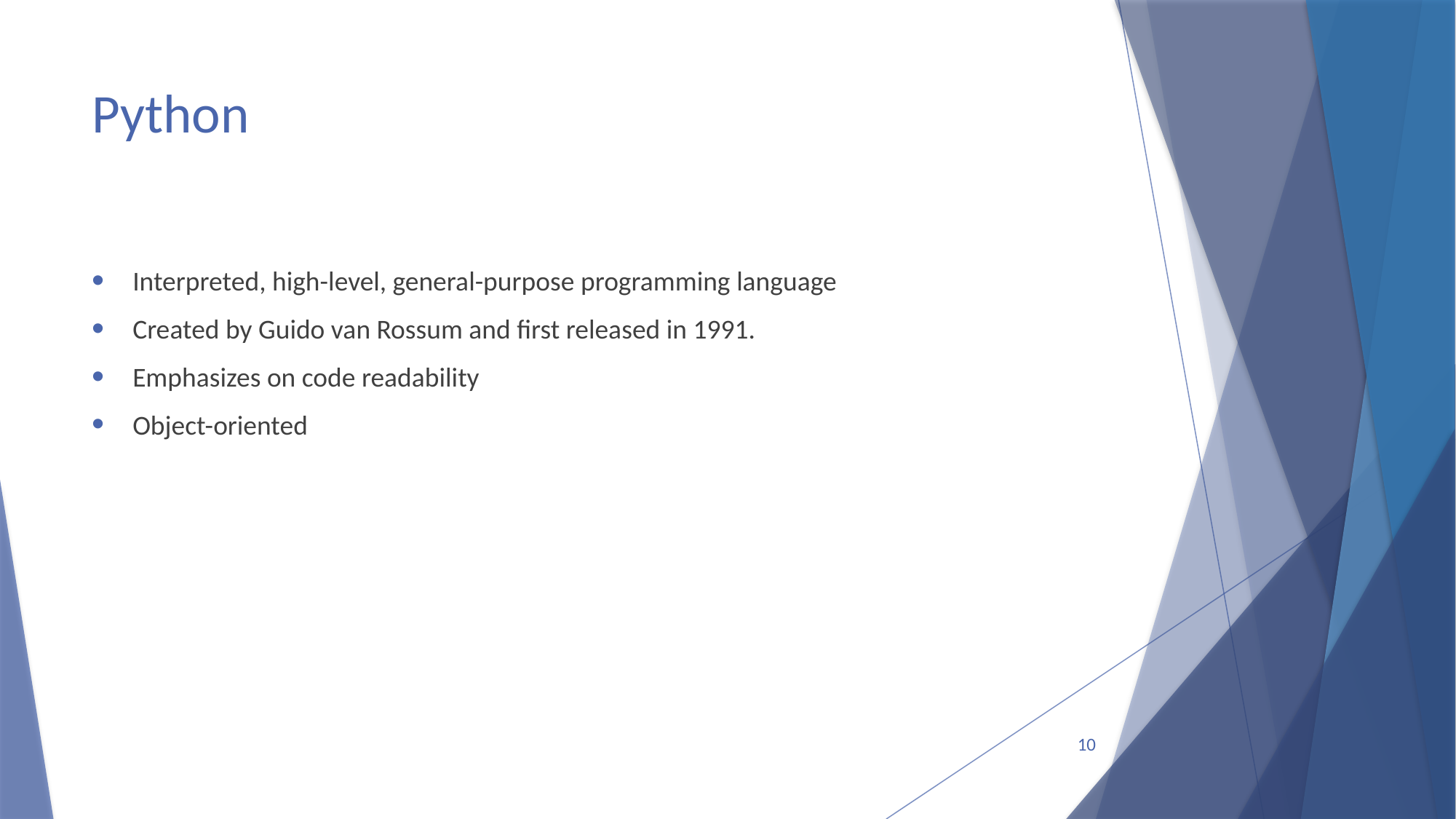

# Python
Interpreted, high-level, general-purpose programming language
Created by Guido van Rossum and first released in 1991.
Emphasizes on code readability
Object-oriented
10